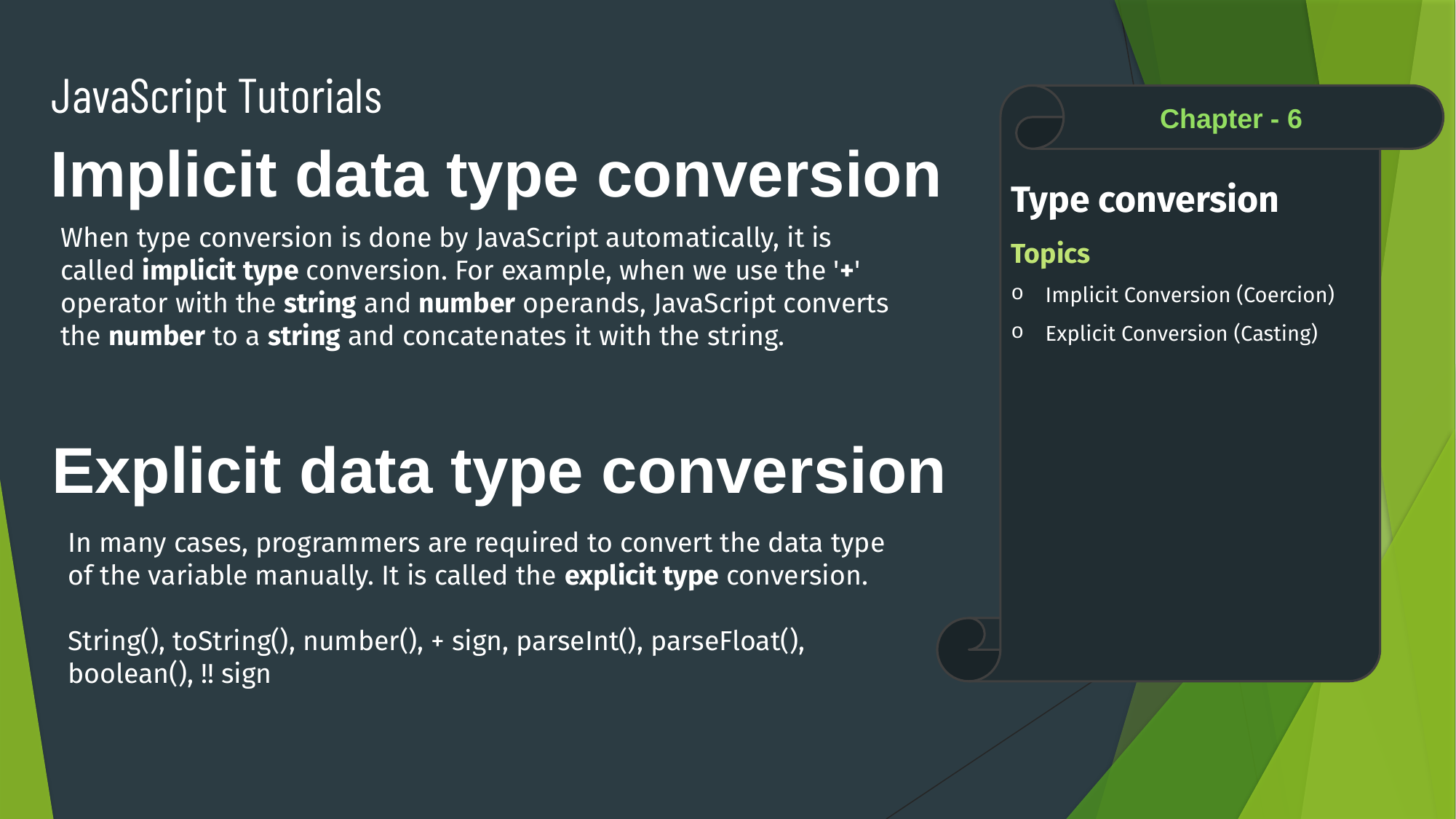

JavaScript Tutorials
Type conversion
Topics
Implicit Conversion (Coercion)
Explicit Conversion (Casting)
Chapter - 6
# Implicit data type conversion
When type conversion is done by JavaScript automatically, it is called implicit type conversion. For example, when we use the '+' operator with the string and number operands, JavaScript converts the number to a string and concatenates it with the string.
Explicit data type conversion
In many cases, programmers are required to convert the data type of the variable manually. It is called the explicit type conversion.
String(), toString(), number(), + sign, parseInt(), parseFloat(), boolean(), !! sign